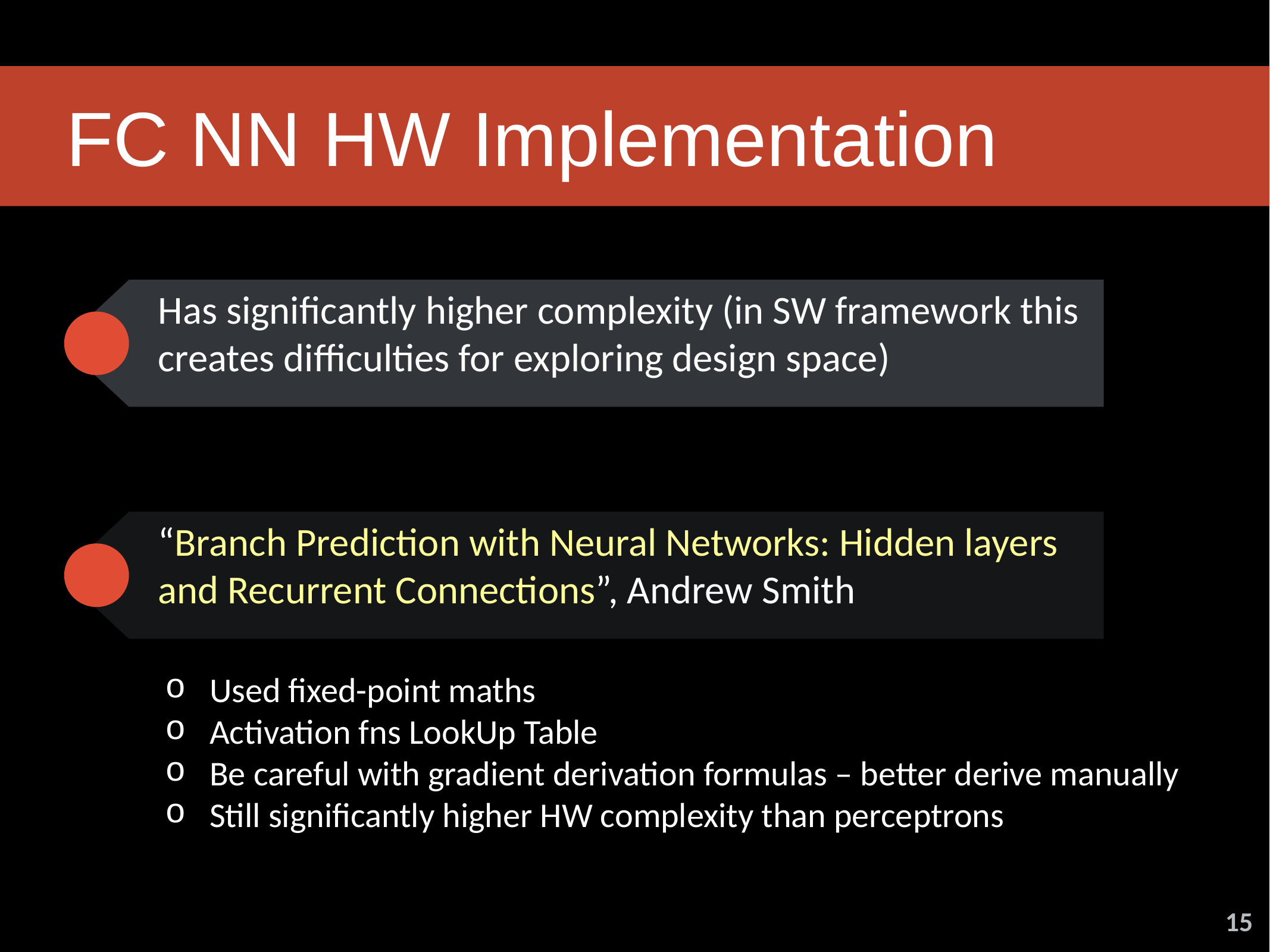

FC NN HW Implementation
Has significantly higher complexity (in SW framework this creates difficulties for exploring design space)

“Branch Prediction with Neural Networks: Hidden layers and Recurrent Connections”, Andrew Smith

Used fixed-point maths
Activation fns LookUp Table
Be careful with gradient derivation formulas – better derive manually
Still significantly higher HW complexity than perceptrons
15